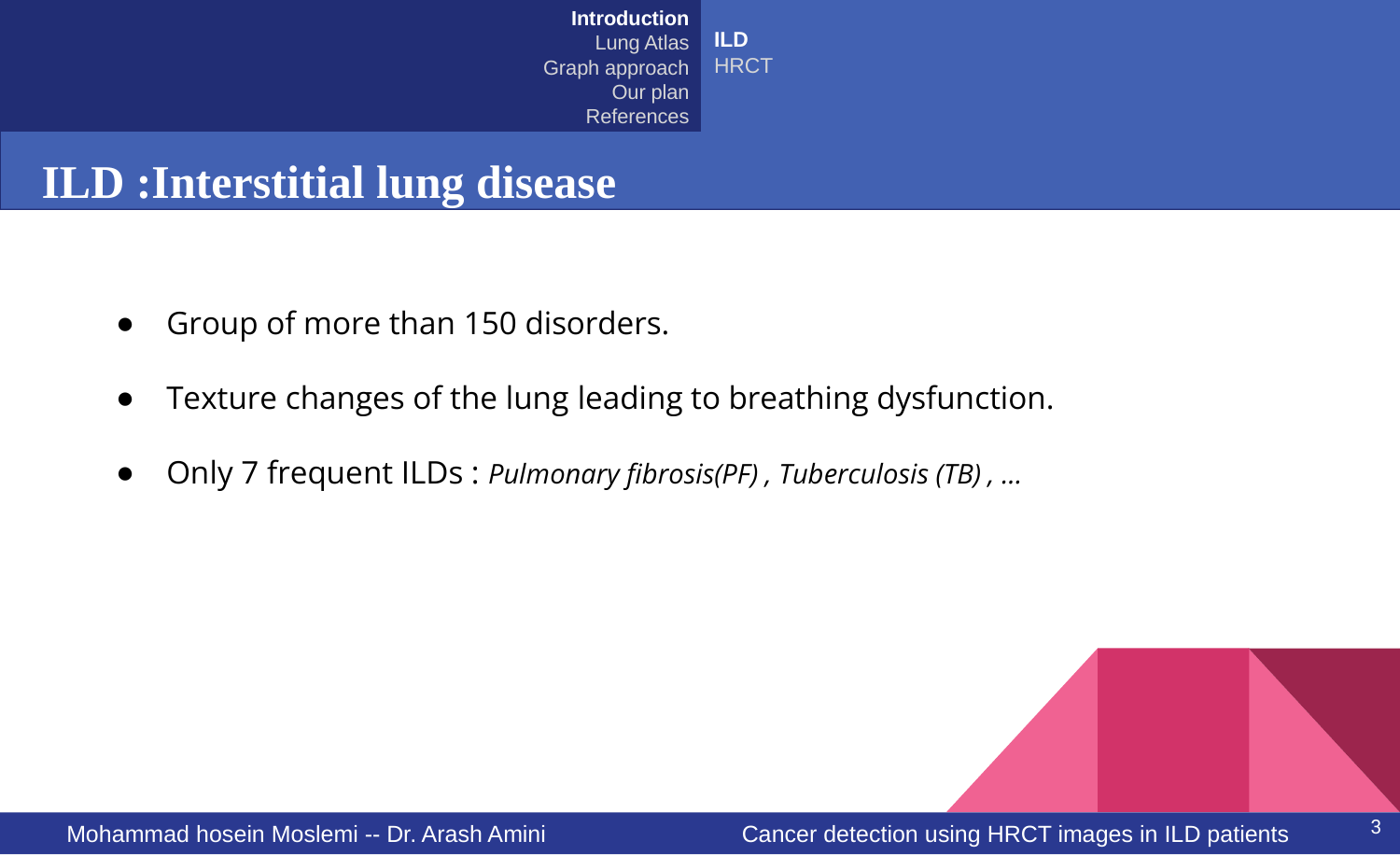

# Introduction Lung Atlas Graph approach Our plan References
ILD
HRCT
ILD :Interstitial lung disease
Group of more than 150 disorders.
Texture changes of the lung leading to breathing dysfunction.
Only 7 frequent ILDs : Pulmonary fibrosis(PF) , Tuberculosis (TB) , …

3
Mohammad hosein Moslemi -- Dr. Arash Amini